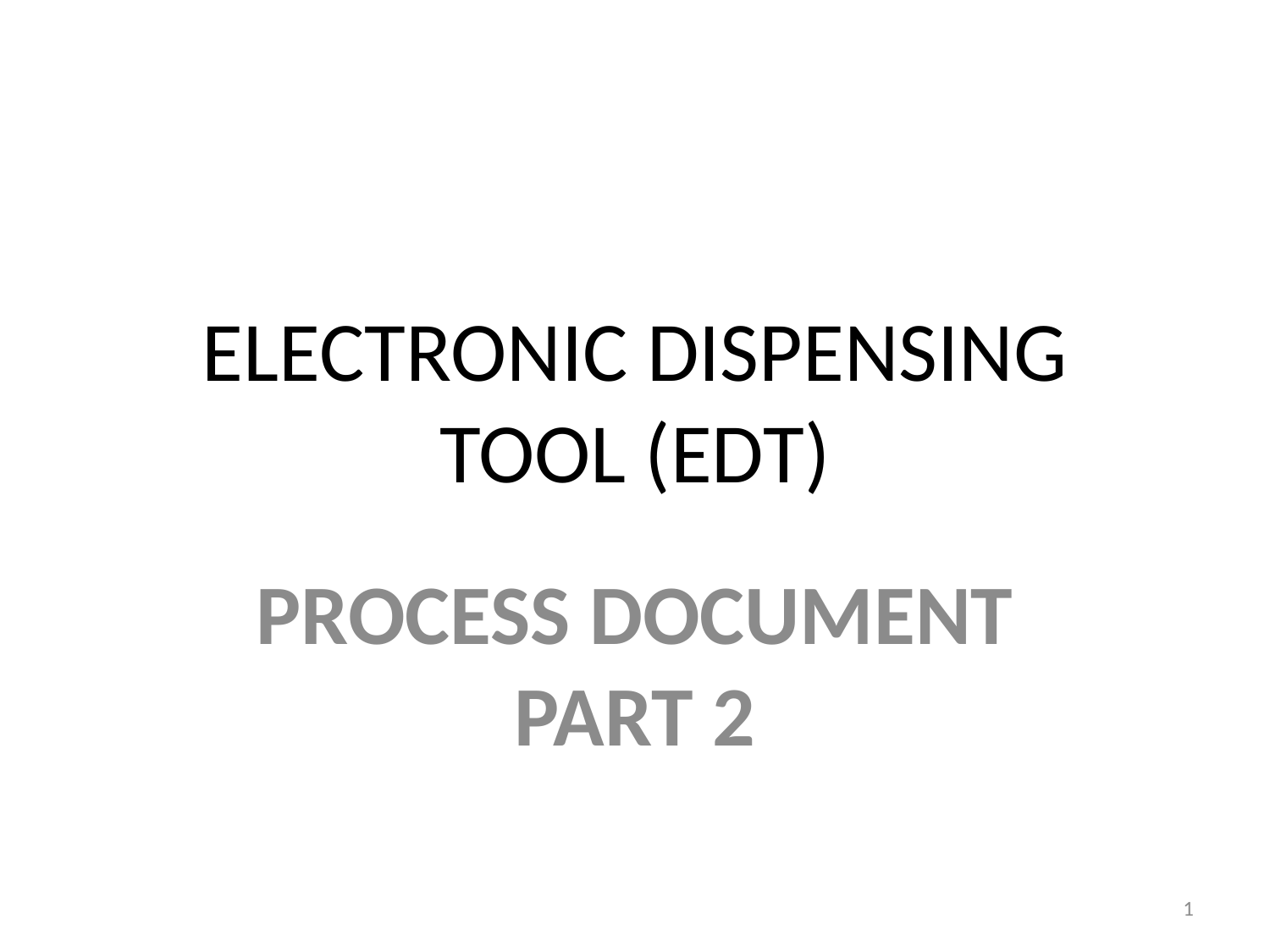

# ELECTRONIC DISPENSING TOOL (EDT)
PROCESS DOCUMENT PART 2
1